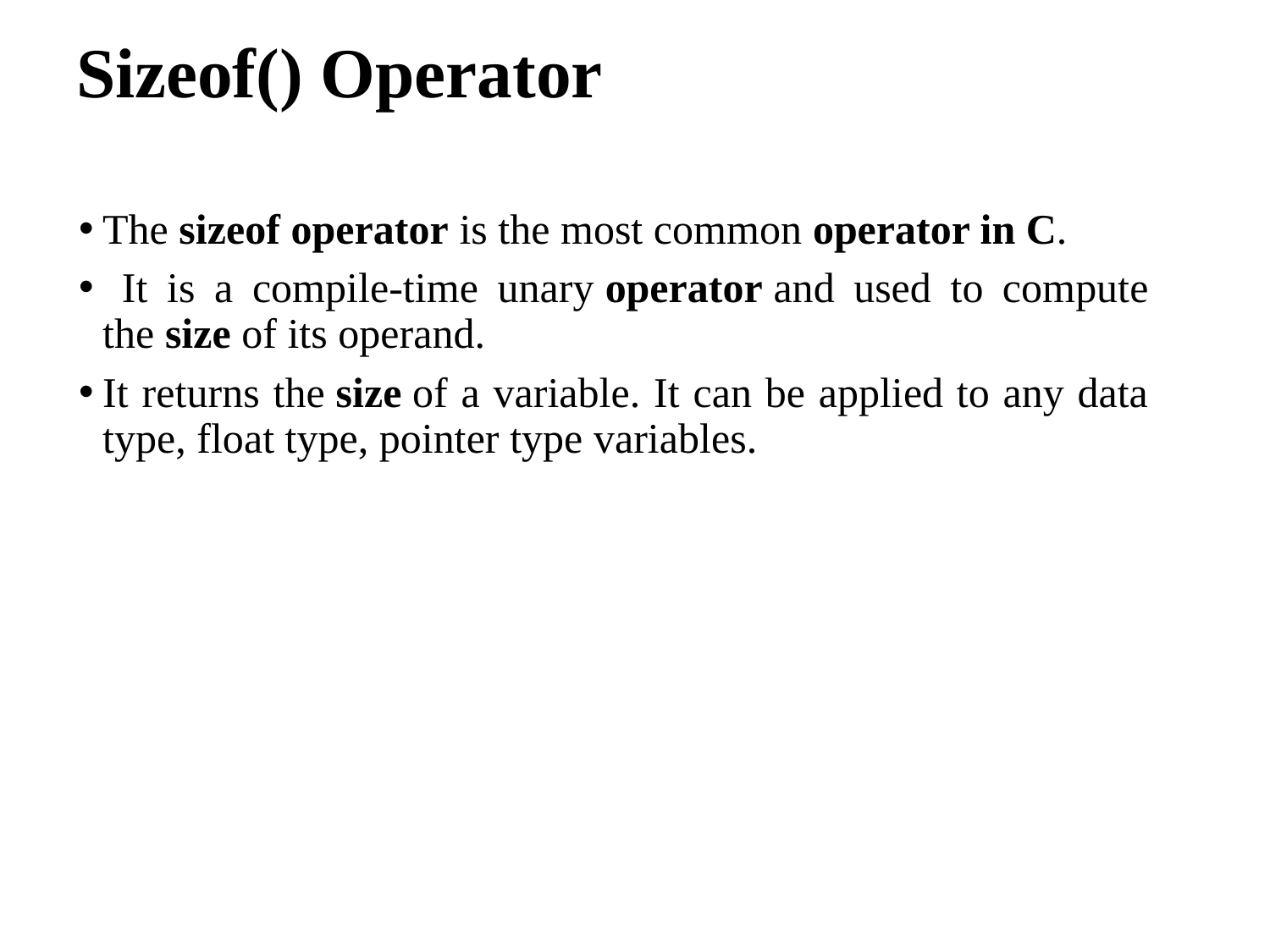

# Sizeof() Operator
The sizeof operator is the most common operator in C.
 It is a compile-time unary operator and used to compute the size of its operand.
It returns the size of a variable. It can be applied to any data type, float type, pointer type variables.